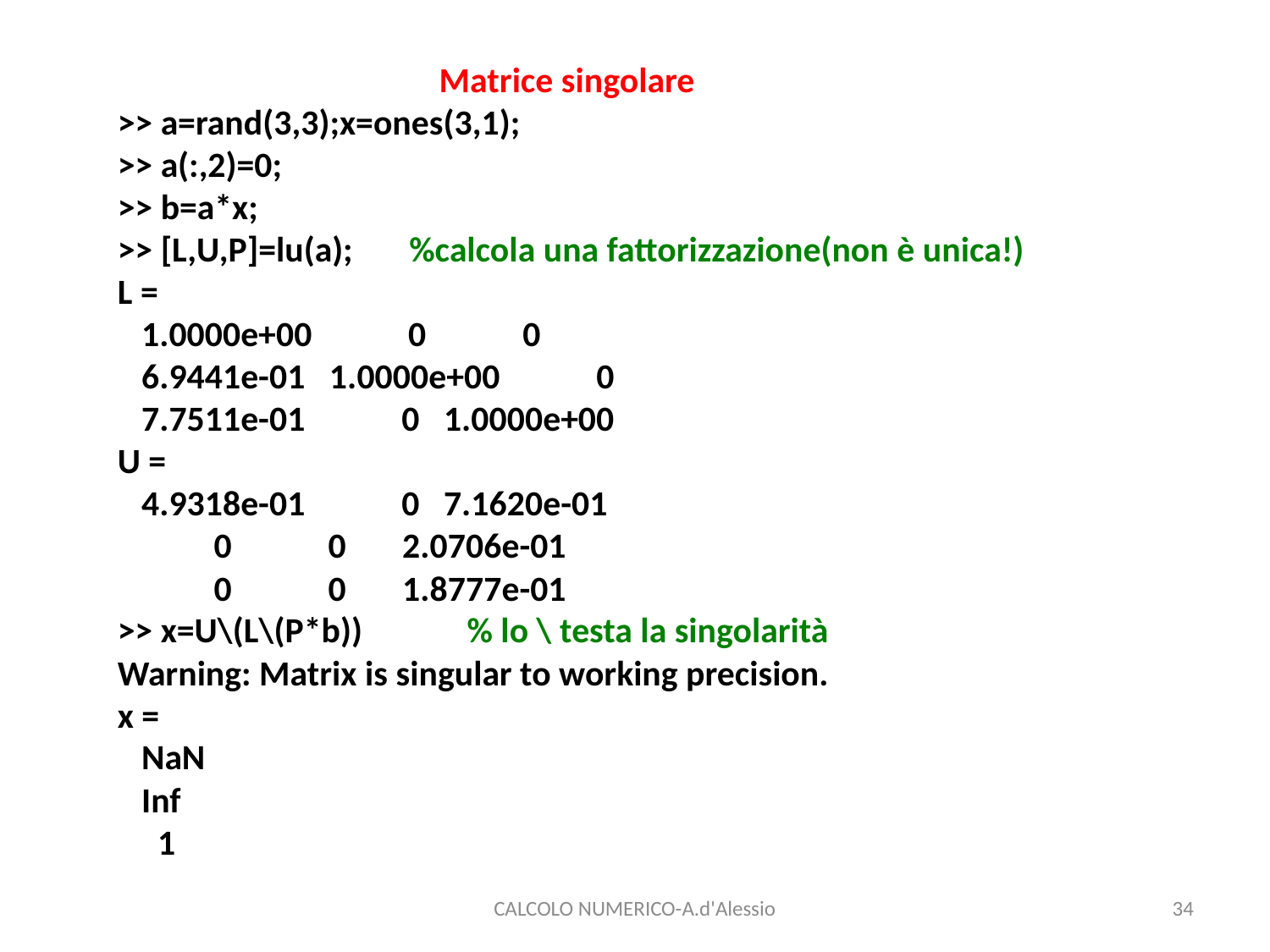

Matrice singolare
>> a=rand(3,3);x=ones(3,1);
>> a(:,2)=0;
>> b=a*x;
>> [L,U,P]=lu(a);       %calcola una fattorizzazione(non è unica!)
L =
   1.0000e+00            0            0
   6.9441e-01   1.0000e+00            0
   7.7511e-01            0   1.0000e+00
U =
   4.9318e-01            0   7.1620e-01
            0            0       2.0706e-01
            0            0       1.8777e-01
>> x=U\(L\(P*b))             % lo \ testa la singolarità
Warning: Matrix is singular to working precision.
x =
   NaN
   Inf
     1
CALCOLO NUMERICO-A.d'Alessio
34